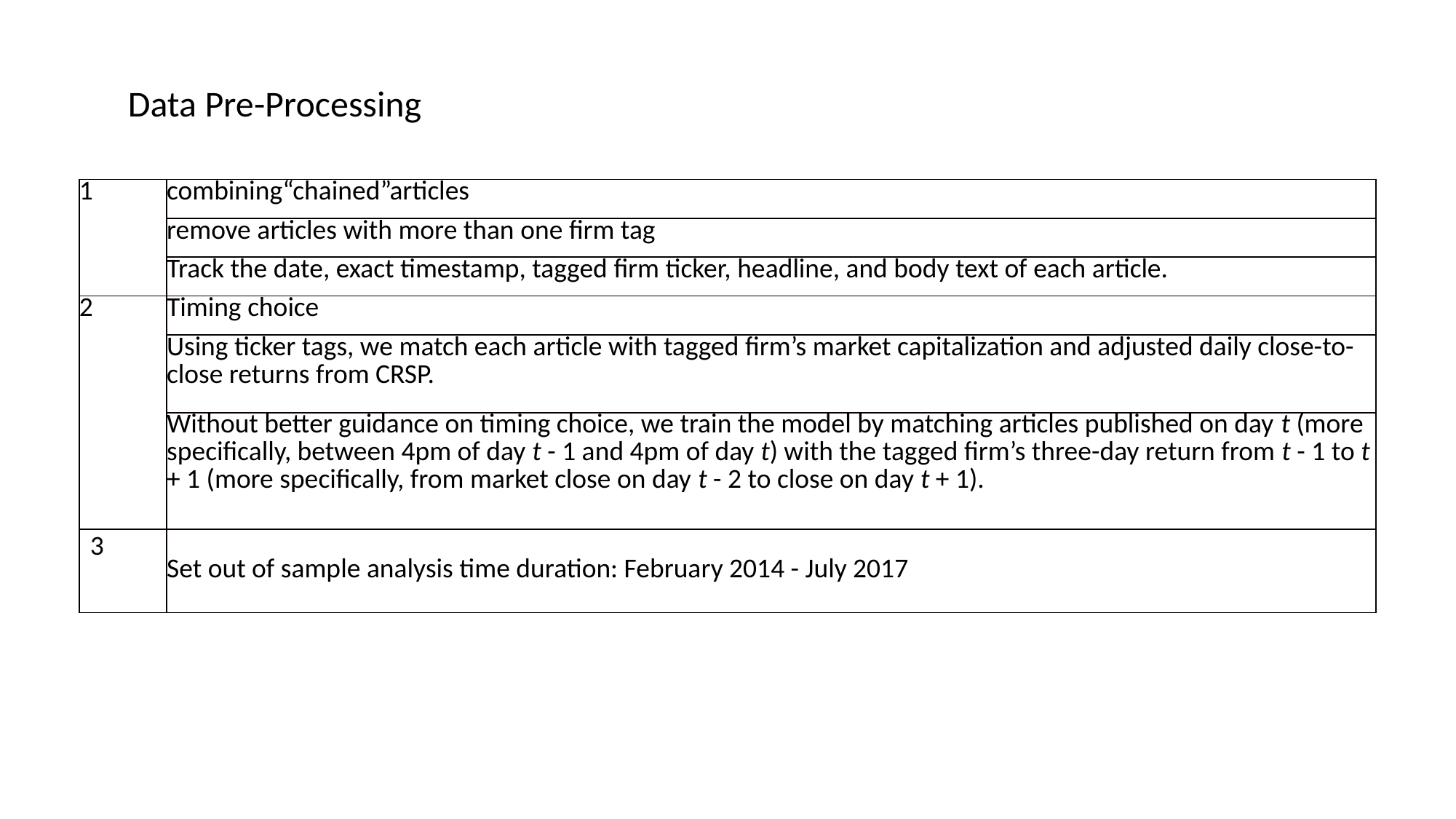

Data Pre-Processing
| 1 | combining“chained”articles |
| --- | --- |
|  | remove articles with more than one firm tag |
|  | Track the date, exact timestamp, tagged firm ticker, headline, and body text of each article. |
| 2 | Timing choice |
|  | Using ticker tags, we match each article with tagged firm’s market capitalization and adjusted daily close-to-close returns from CRSP. |
|  | Without better guidance on timing choice, we train the model by matching articles published on day t (more specifically, between 4pm of day t - 1 and 4pm of day t) with the tagged firm’s three-day return from t - 1 to t + 1 (more specifically, from market close on day t - 2 to close on day t + 1). |
| 3 | Set out of sample analysis time duration: February 2014 - July 2017 |